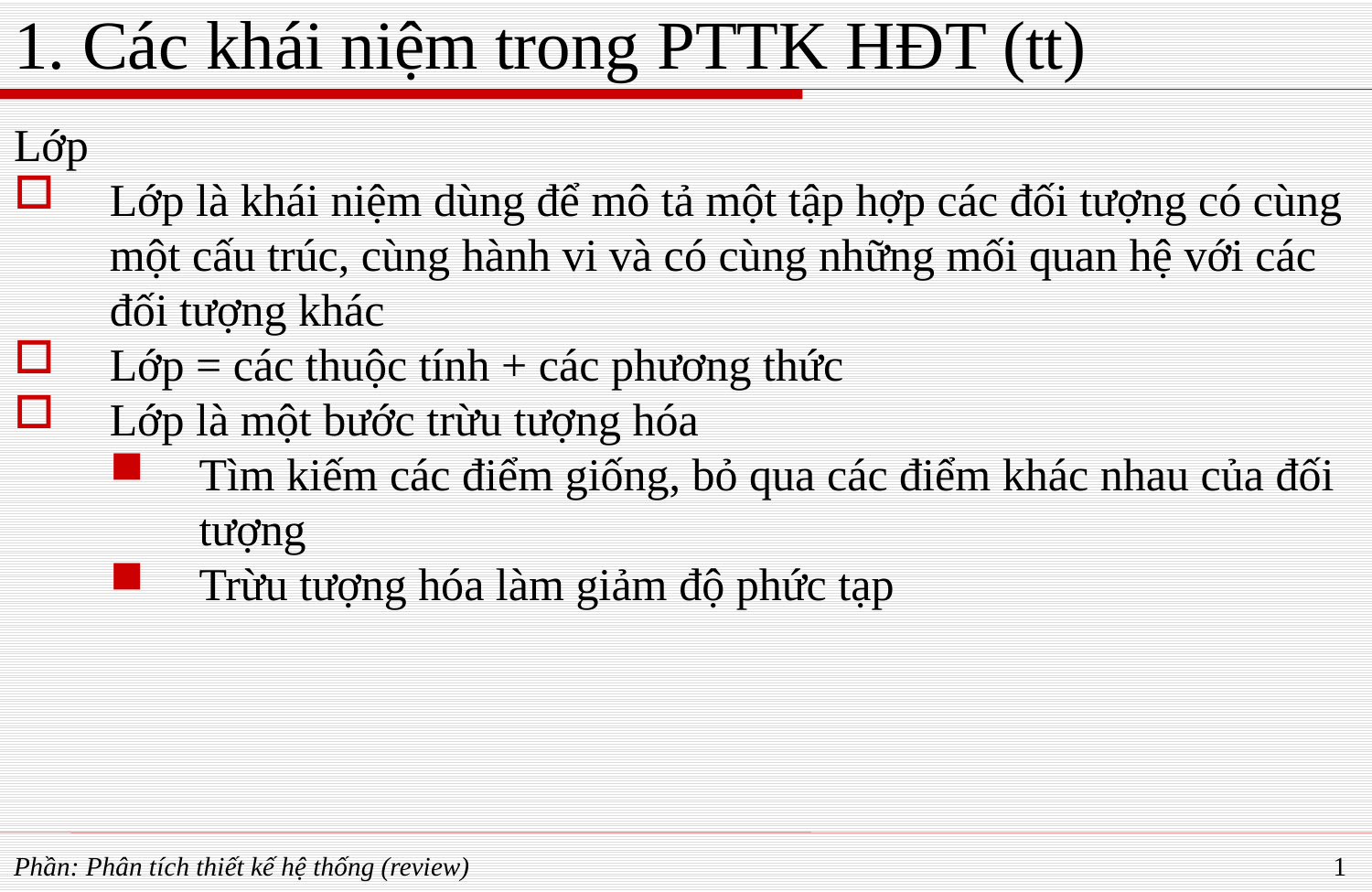

# 1. Các khái niệm trong PTTK HĐT (tt)
Lớp
Lớp là khái niệm dùng để mô tả một tập hợp các đối tượng có cùng một cấu trúc, cùng hành vi và có cùng những mối quan hệ với các đối tượng khác
Lớp = các thuộc tính + các phương thức
Lớp là một bước trừu tượng hóa
Tìm kiếm các điểm giống, bỏ qua các điểm khác nhau của đối tượng
Trừu tượng hóa làm giảm độ phức tạp
Phần: Phân tích thiết kế hệ thống (review)
1